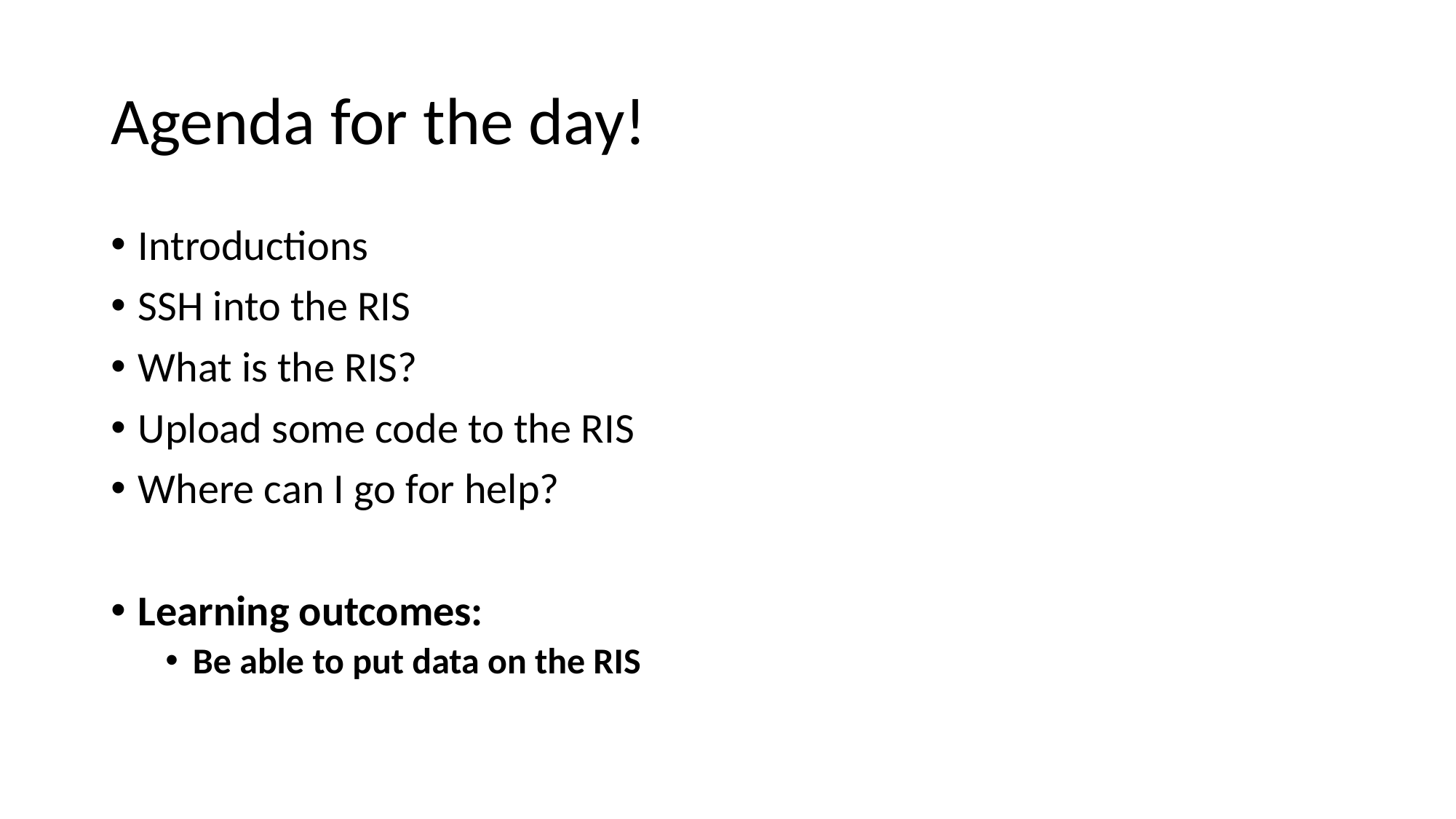

# Agenda for the day!
Introductions
SSH into the RIS
What is the RIS?
Upload some code to the RIS
Where can I go for help?

Learning outcomes:
Be able to put data on the RIS